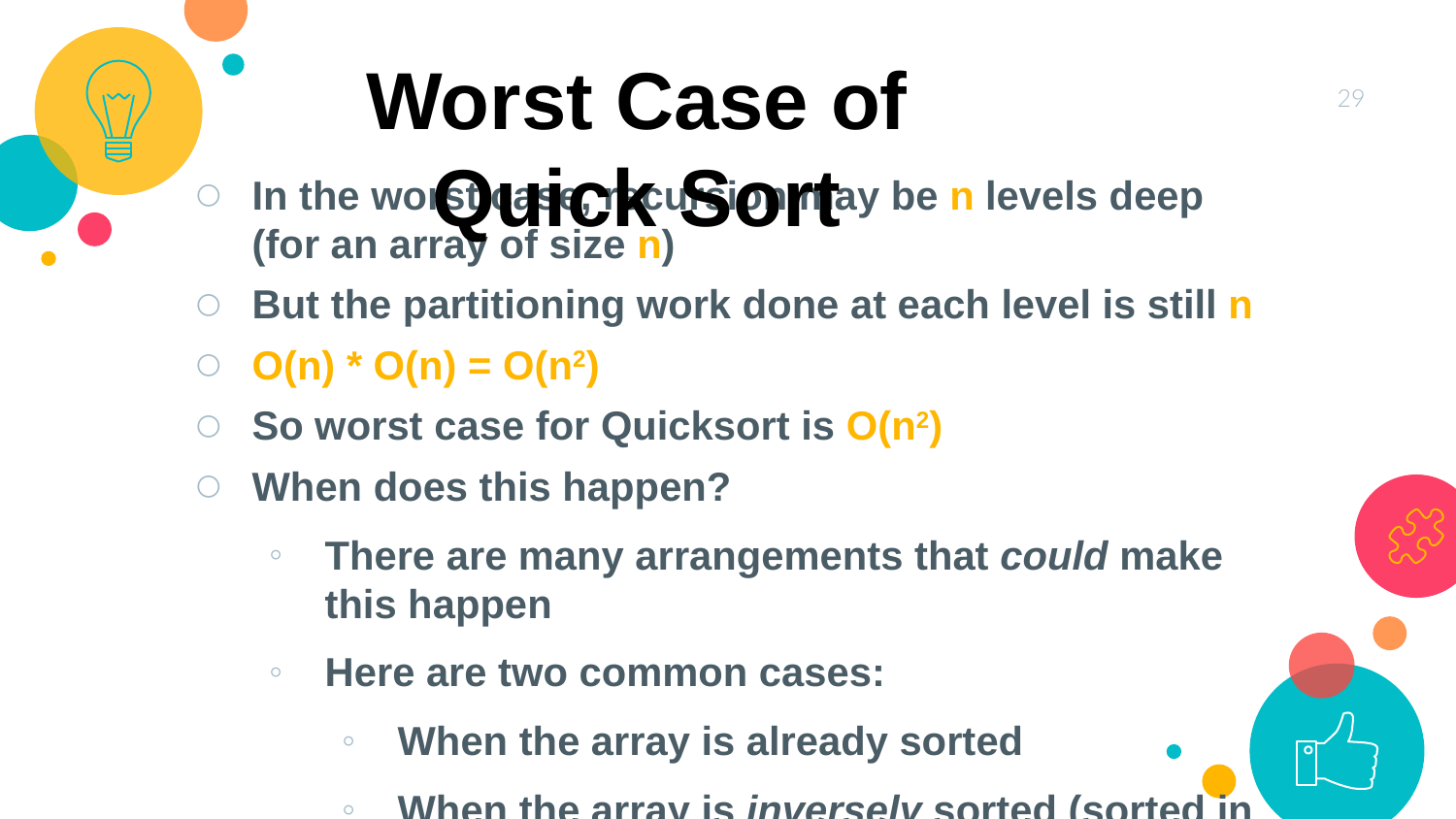

Worst Case of Quick Sort
29
In the worst case, recursion may be n levels deep (for an array of size n)
But the partitioning work done at each level is still n
O(n) * O(n) = O(n2)
So worst case for Quicksort is O(n2)
When does this happen?
There are many arrangements that could make this happen
Here are two common cases:
When the array is already sorted
When the array is inversely sorted (sorted in the opposite order)